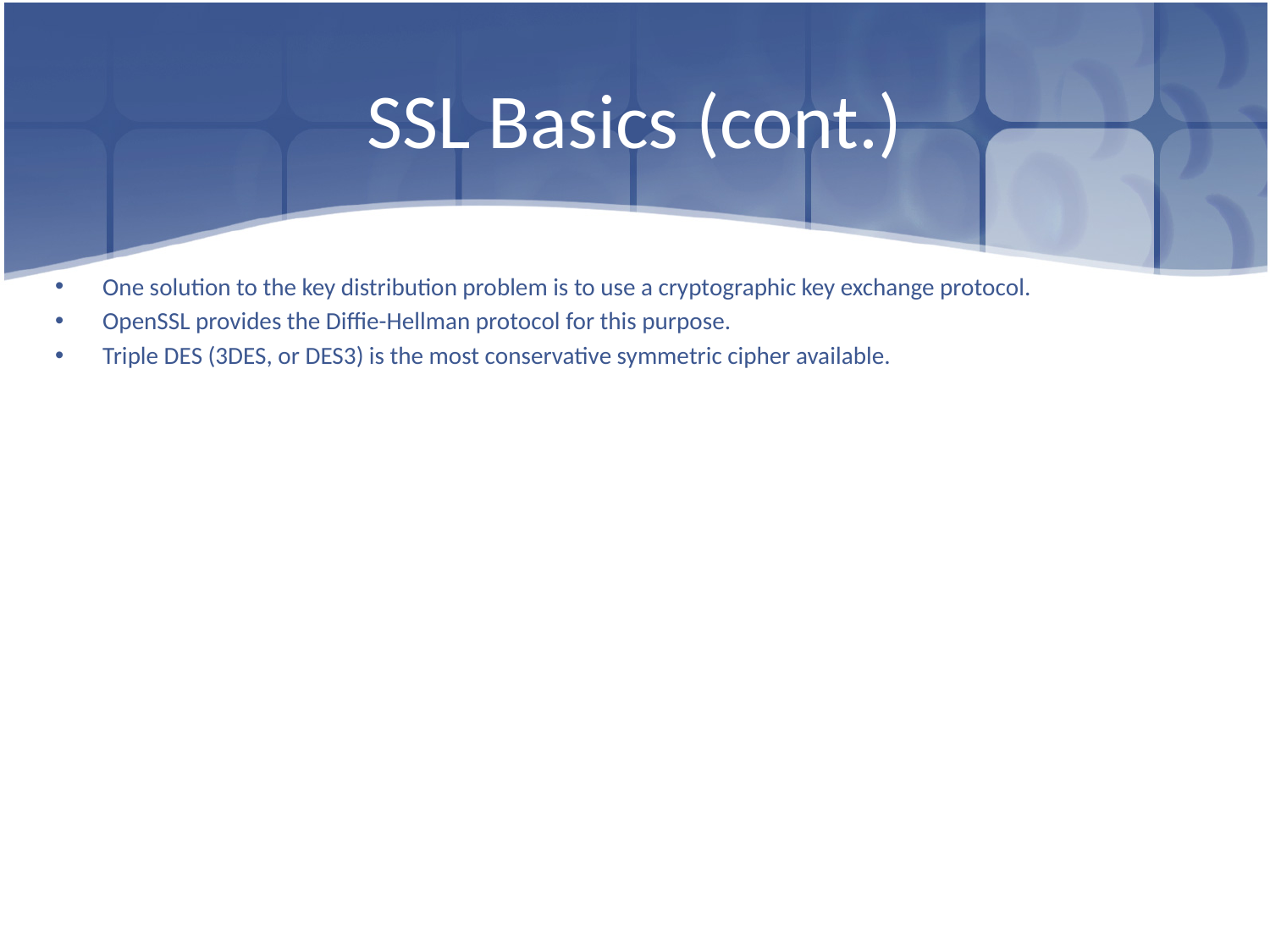

# SSL Basics (cont.)
One solution to the key distribution problem is to use a cryptographic key exchange protocol.
OpenSSL provides the Diffie-Hellman protocol for this purpose.
Triple DES (3DES, or DES3) is the most conservative symmetric cipher available.